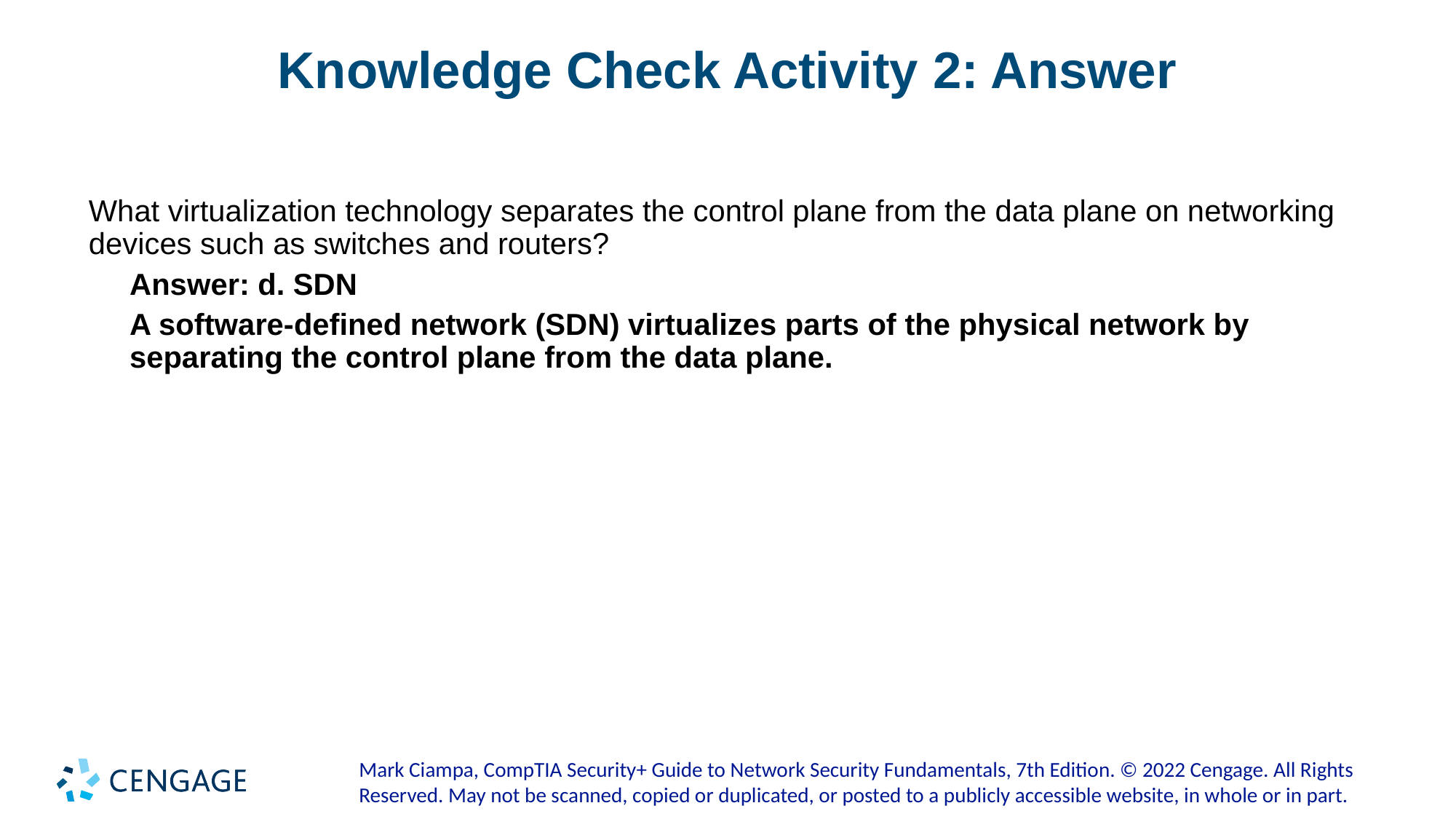

# Knowledge Check Activity 2: Answer
What virtualization technology separates the control plane from the data plane on networking devices such as switches and routers?
Answer: d. SDN
A software-defined network (SDN) virtualizes parts of the physical network by separating the control plane from the data plane.